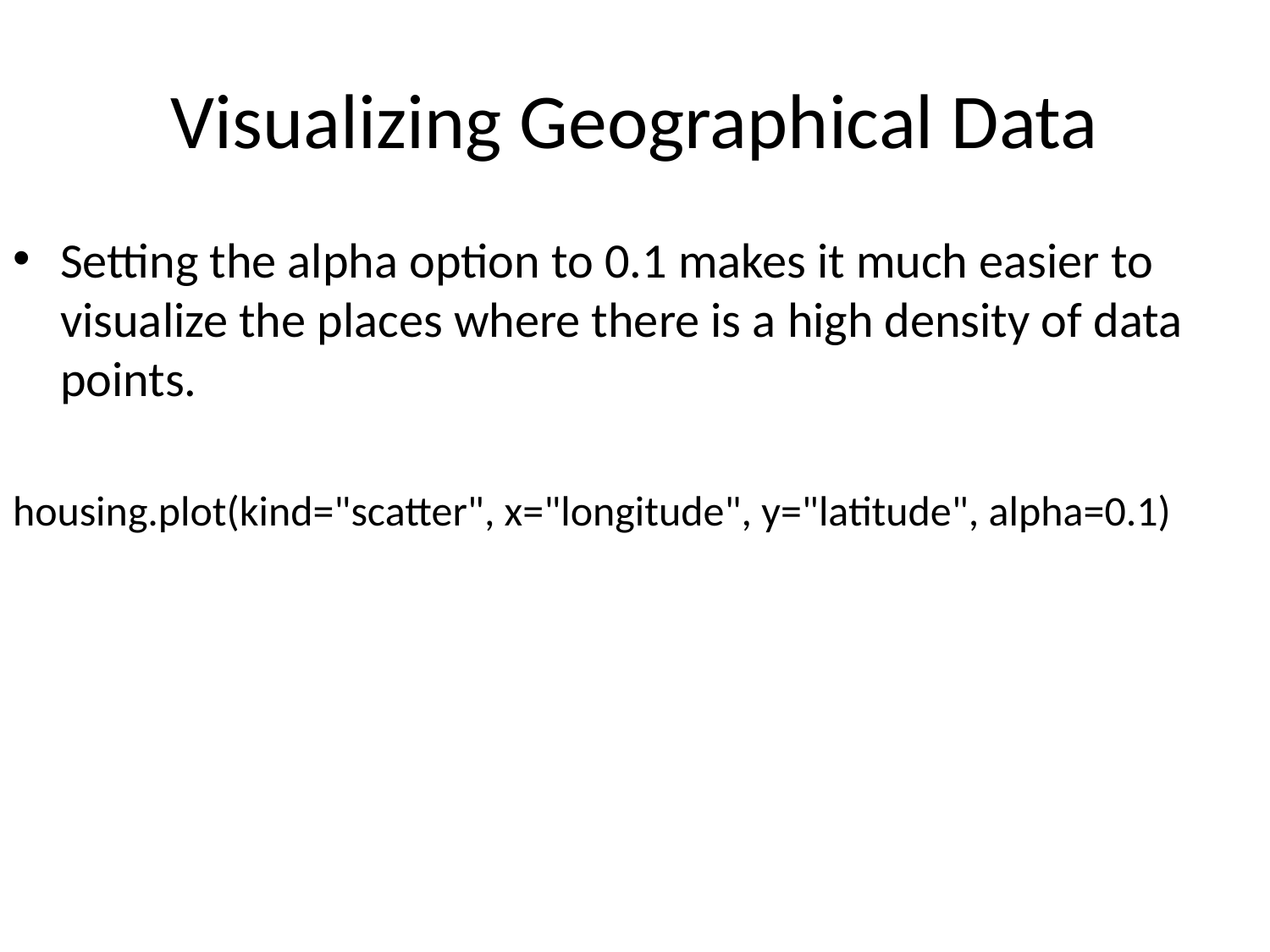

# Visualizing Geographical Data
Setting the alpha option to 0.1 makes it much easier to visualize the places where there is a high density of data points.

housing.plot(kind="scatter", x="longitude", y="latitude", alpha=0.1)